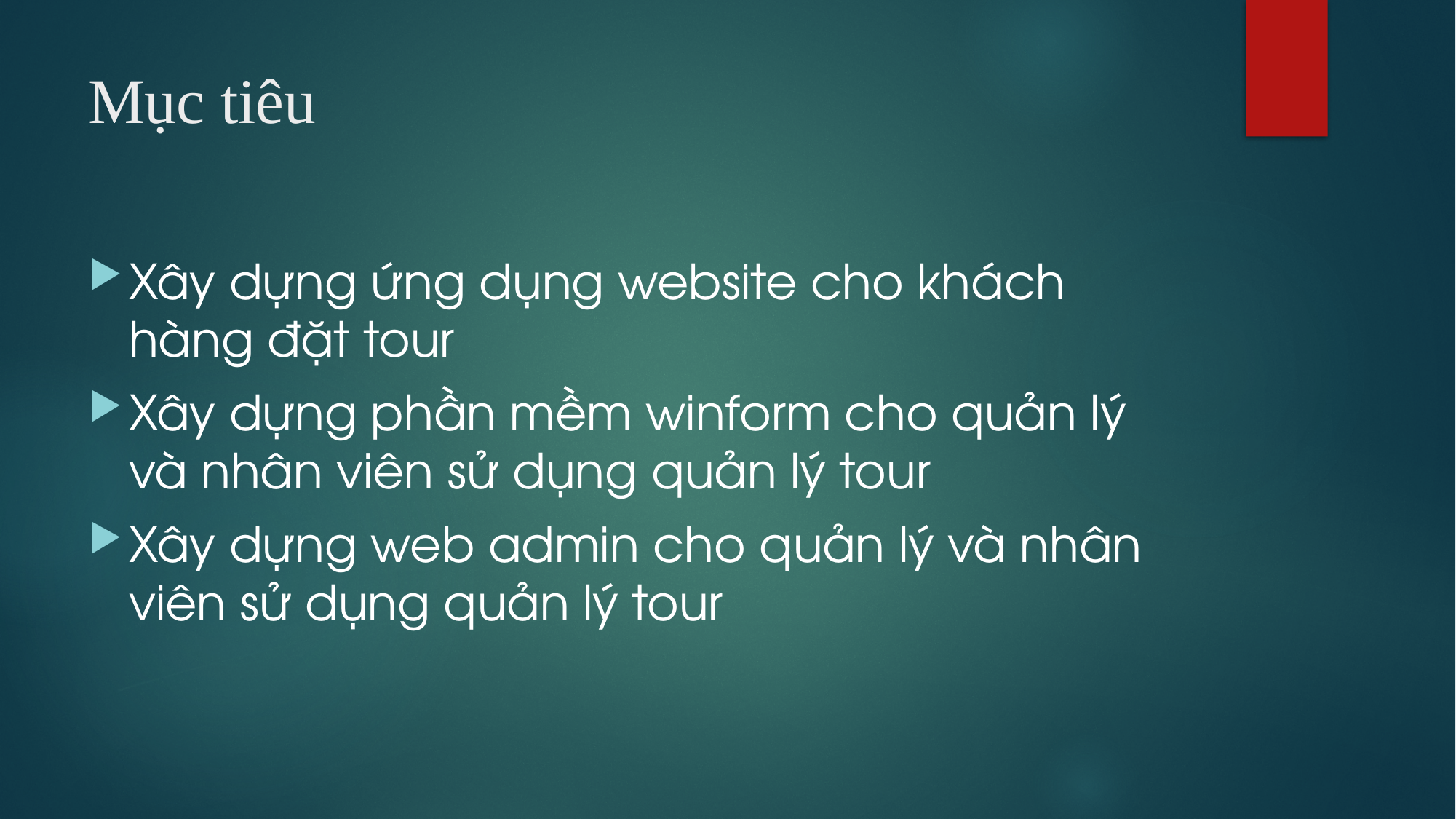

# Mục tiêu
Xây dựng ứng dụng website cho khách hàng đặt tour
Xây dựng phần mềm winform cho quản lý và nhân viên sử dụng quản lý tour
Xây dựng web admin cho quản lý và nhân viên sử dụng quản lý tour